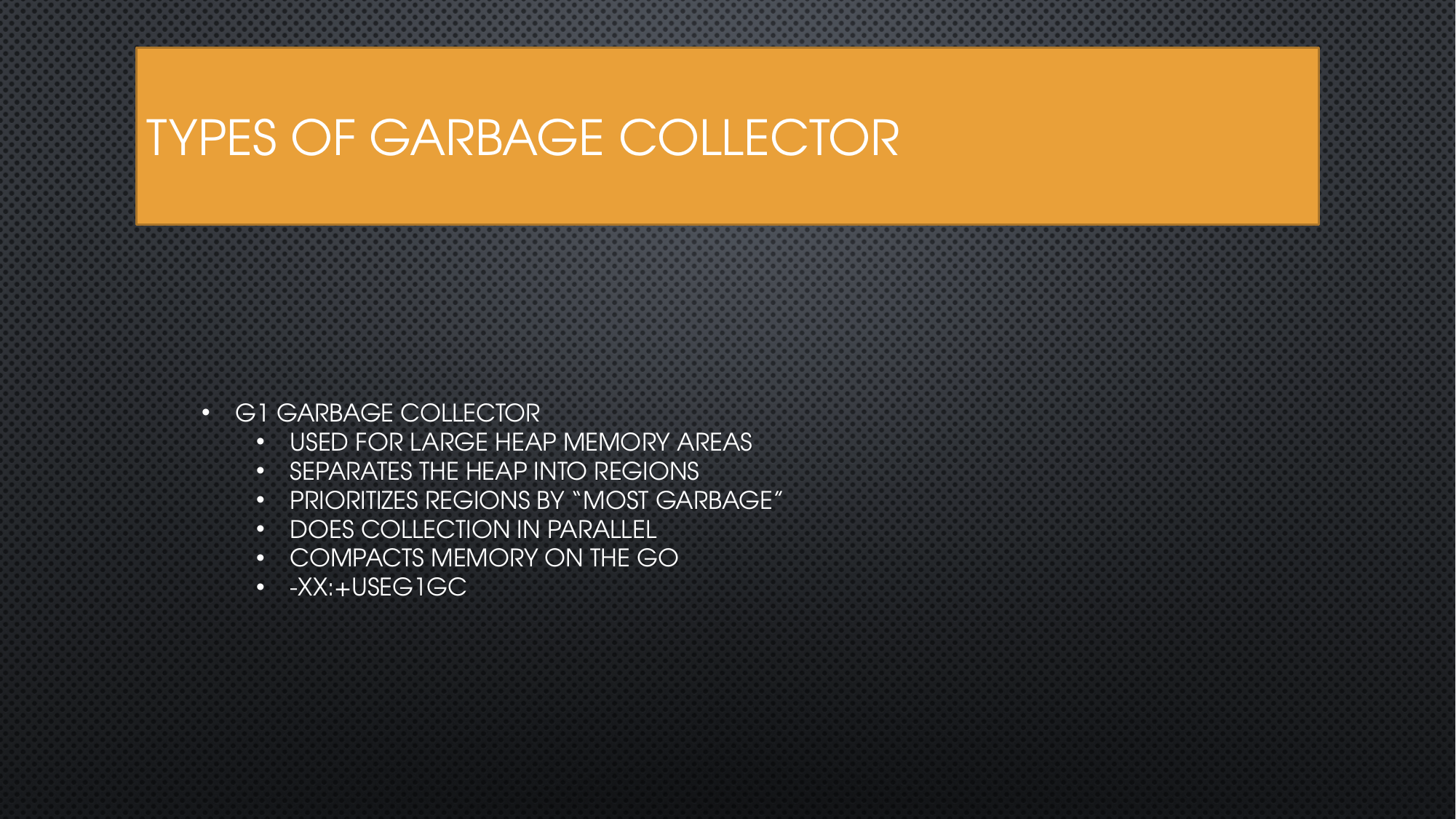

Types of garbage collector
G1 Garbage Collector
Used for large heap memory areas
Separates the heap into regions
Prioritizes regions by “Most Garbage”
Does collection in parallel
Compacts memory on the go
-XX:+UseG1GC